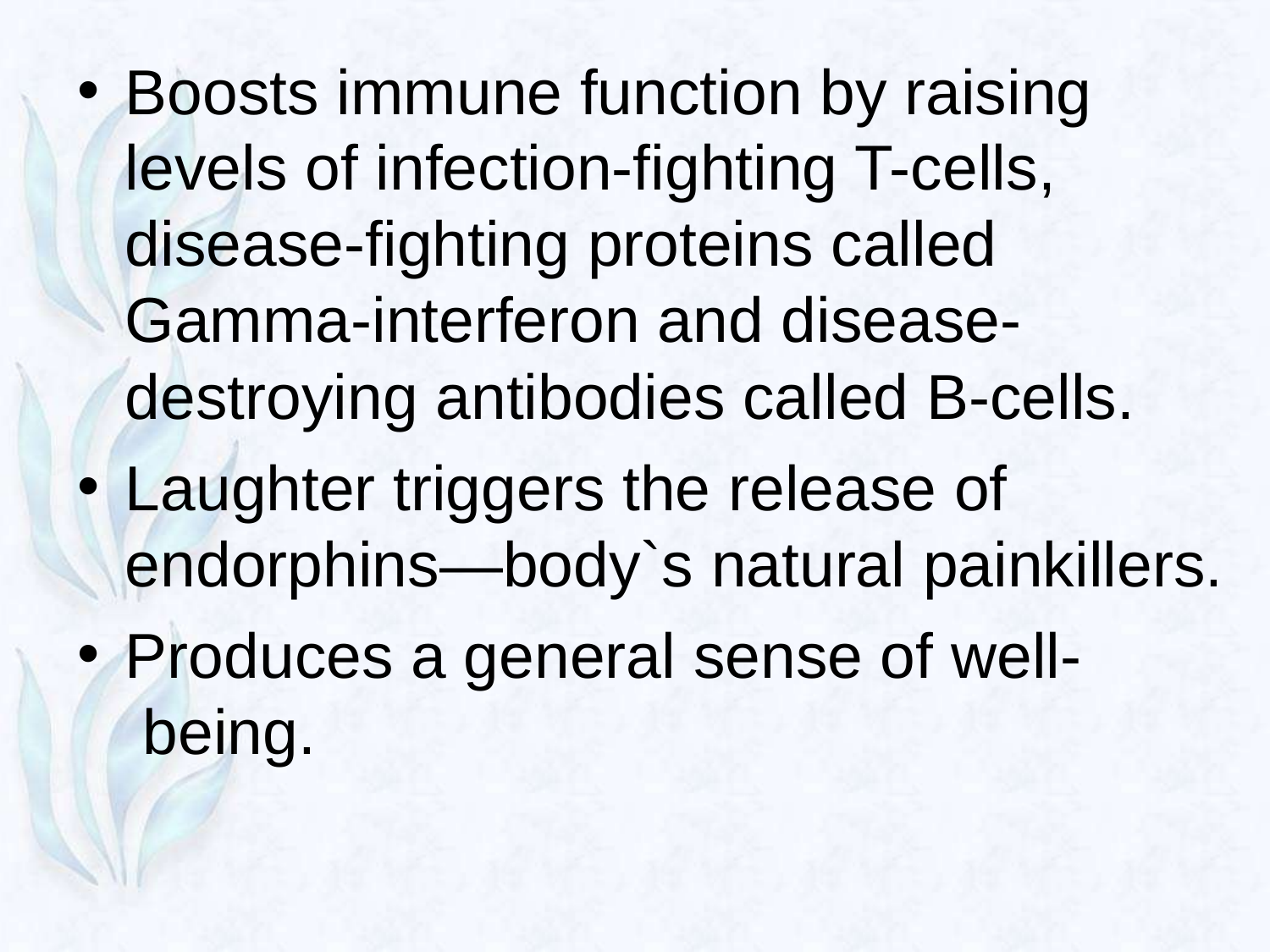

Boosts immune function by raising  levels of infection-fighting T-cells,  disease-fighting proteins called  Gamma-interferon and disease-  destroying antibodies called B-cells.
Laughter triggers the release of  endorphins—body`s natural painkillers.
Produces a general sense of well-  being.